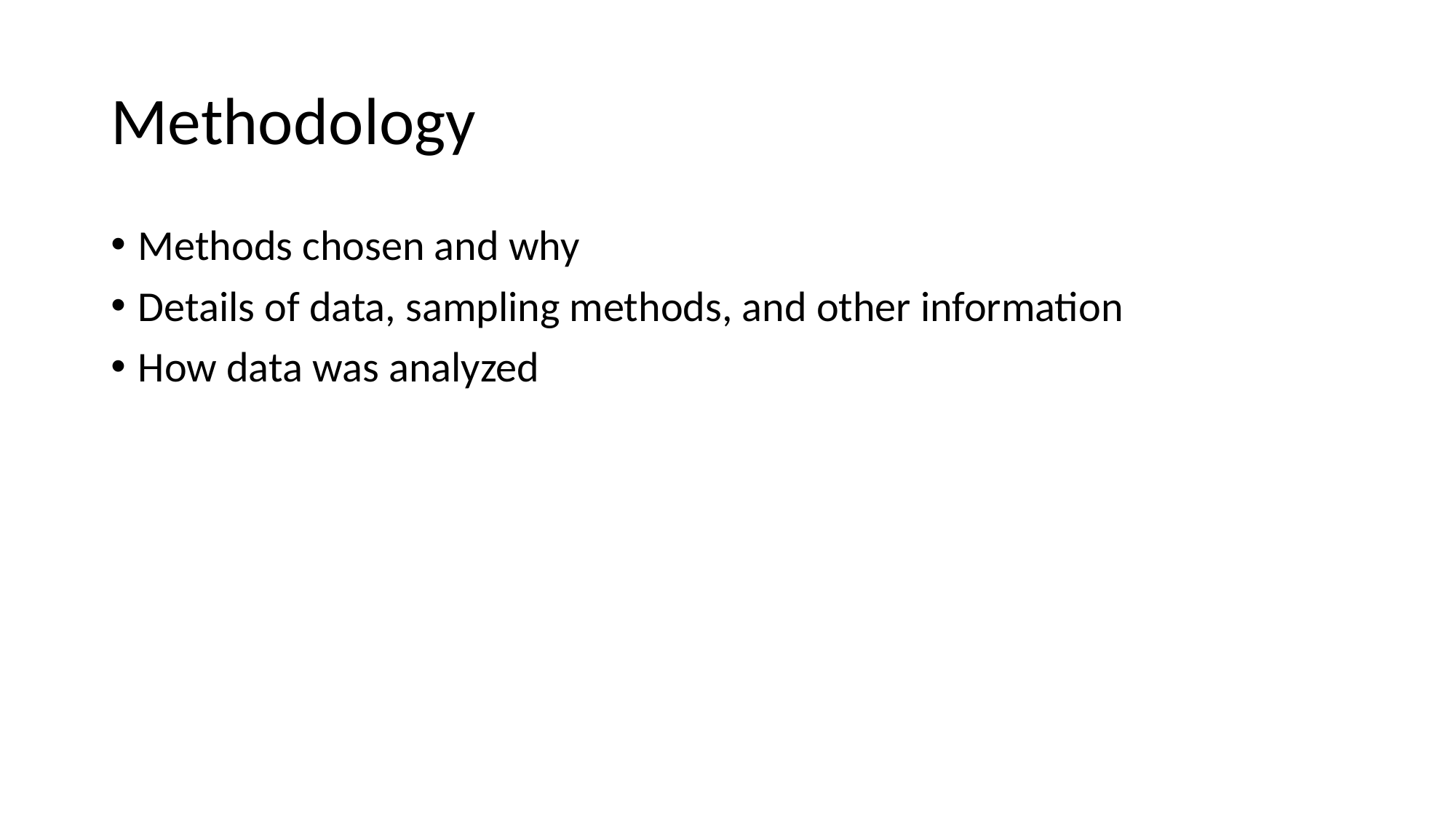

# Methodology
Methods chosen and why
Details of data, sampling methods, and other information
How data was analyzed